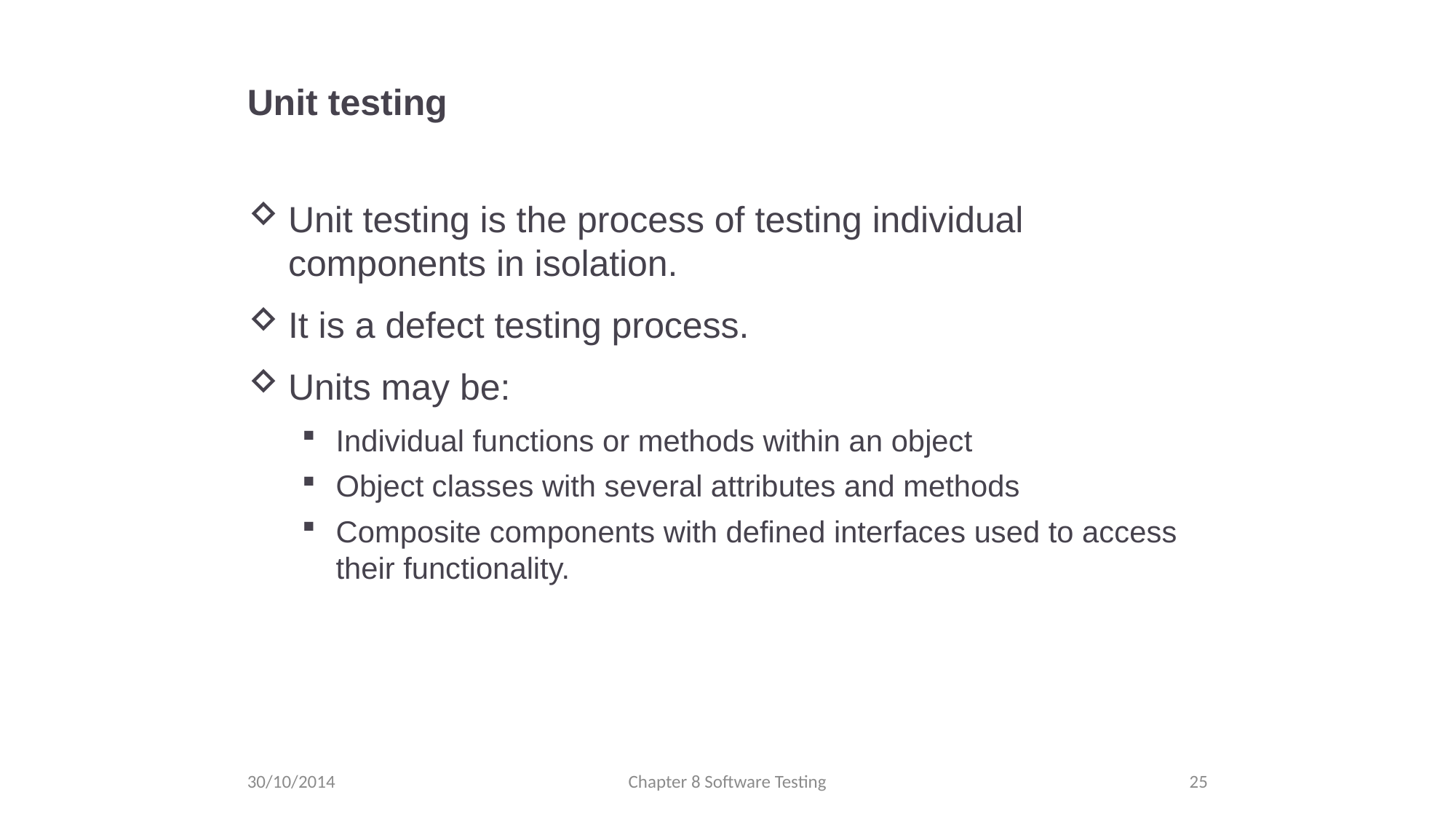

Unit testing
Unit testing is the process of testing individual components in isolation.
It is a defect testing process.
Units may be:
Individual functions or methods within an object
Object classes with several attributes and methods
Composite components with defined interfaces used to access their functionality.
30/10/2014
Chapter 8 Software Testing
25